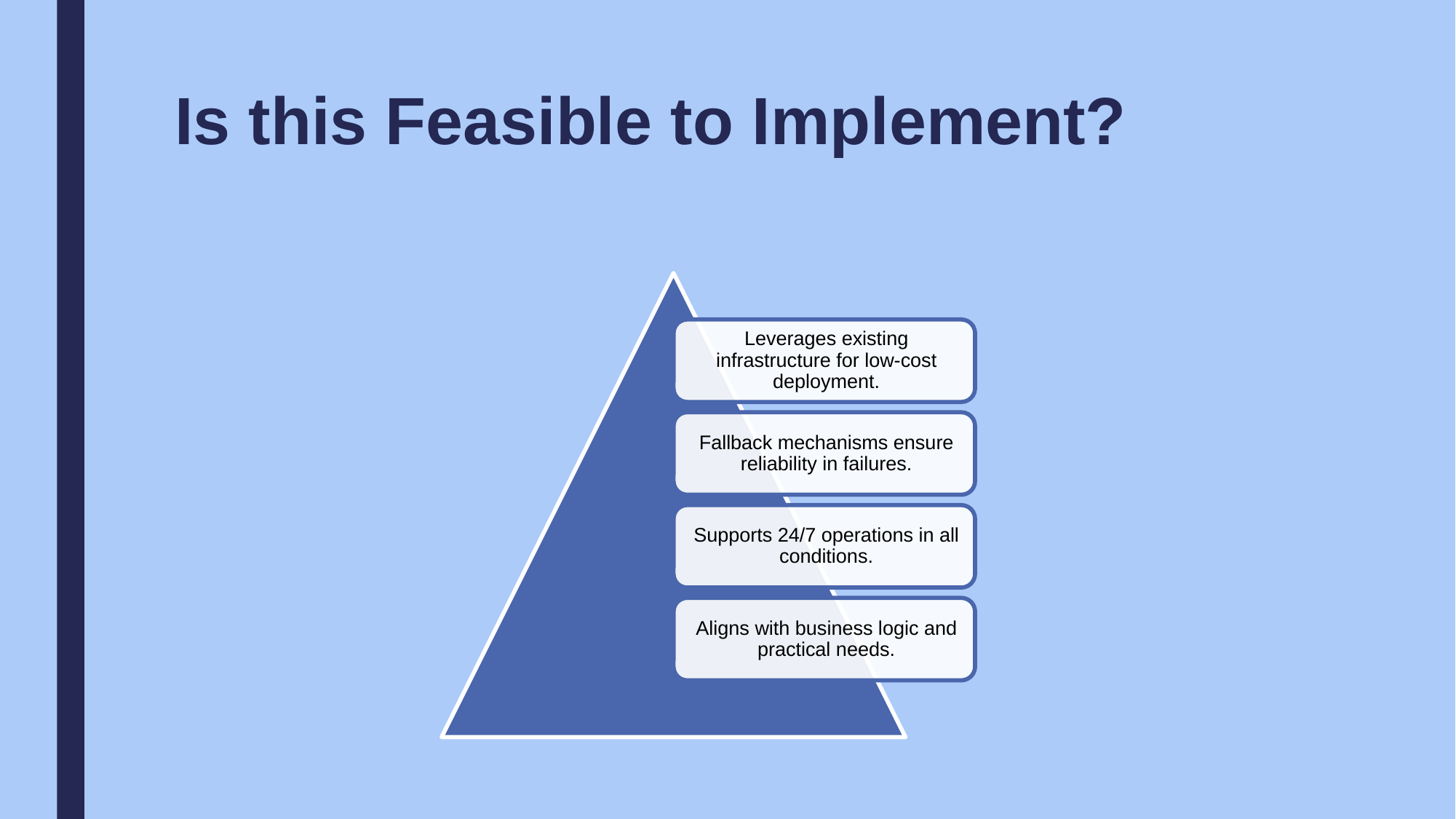

# Is this Feasible to Implement?
Leverages existing infrastructure for low-cost deployment.
Fallback mechanisms ensure reliability in failures.
Supports 24/7 operations in all conditions.
Aligns with business logic and practical needs.